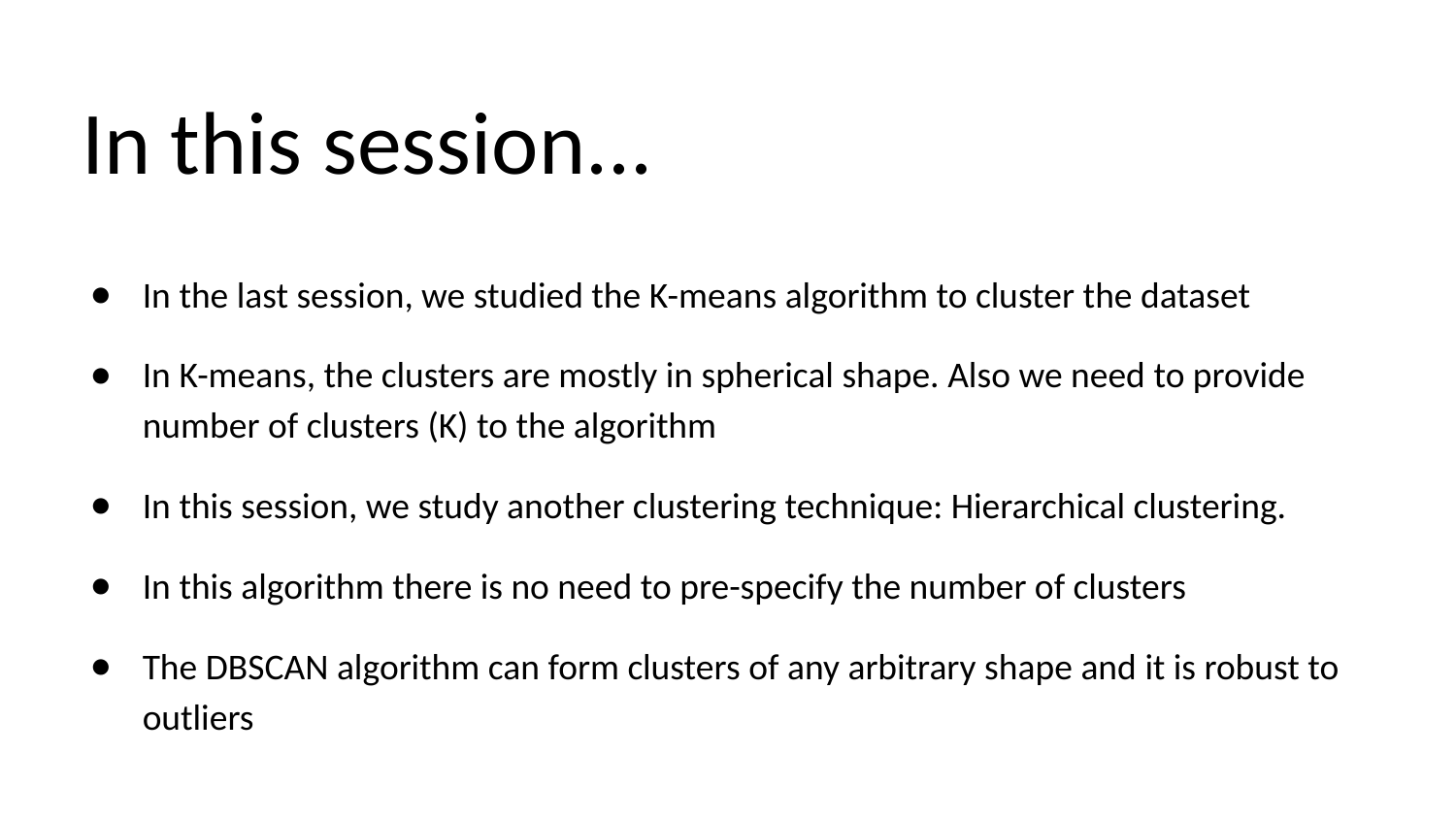

# In this session...
In the last session, we studied the K-means algorithm to cluster the dataset
In K-means, the clusters are mostly in spherical shape. Also we need to provide number of clusters (K) to the algorithm
In this session, we study another clustering technique: Hierarchical clustering.
In this algorithm there is no need to pre-specify the number of clusters
The DBSCAN algorithm can form clusters of any arbitrary shape and it is robust to outliers